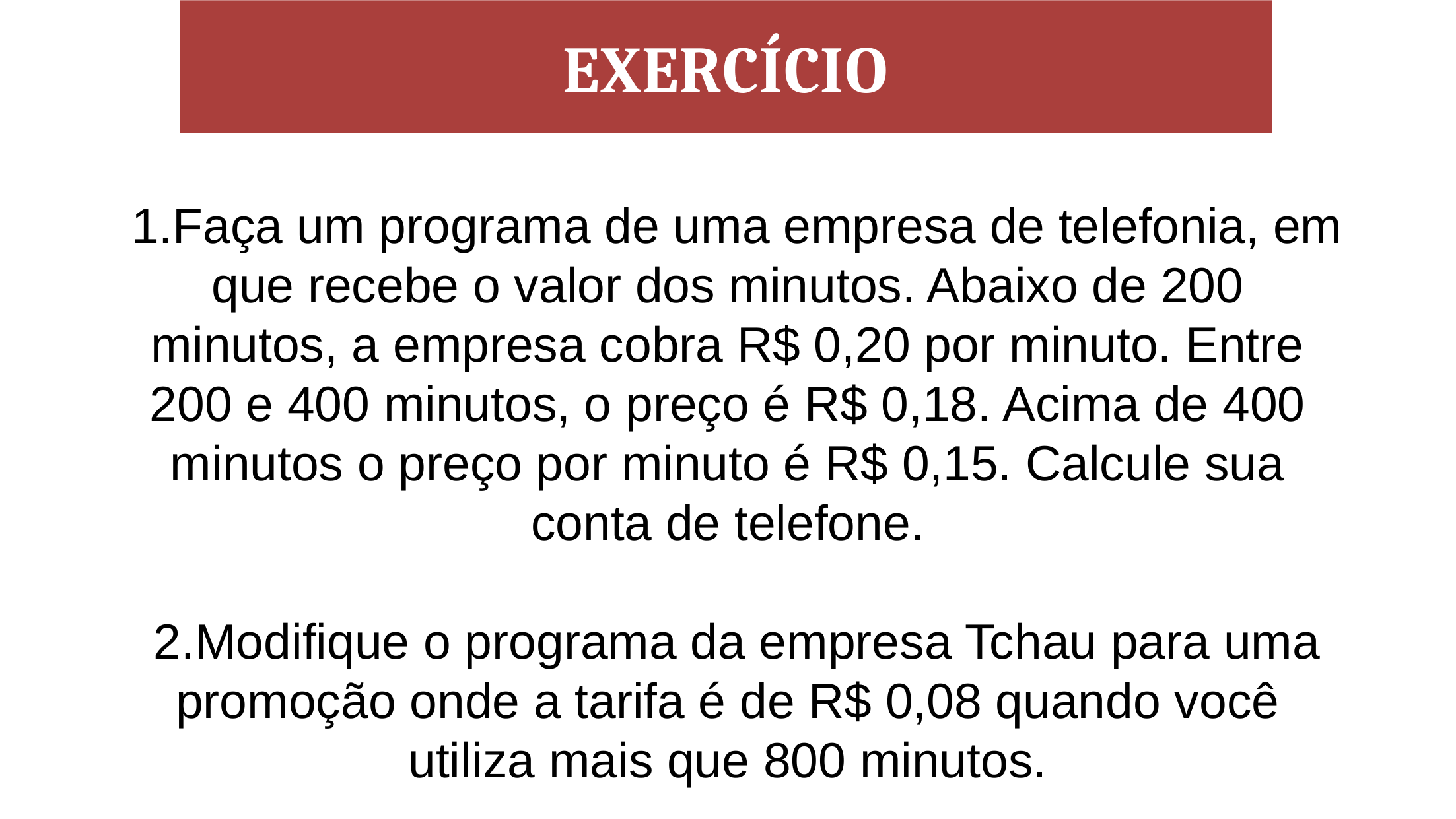

EXERCÍCIO

Faça um programa de uma empresa de telefonia, em que recebe o valor dos minutos. Abaixo de 200 minutos, a empresa cobra R$ 0,20 por minuto. Entre 200 e 400 minutos, o preço é R$ 0,18. Acima de 400 minutos o preço por minuto é R$ 0,15. Calcule sua conta de telefone.

Modifique o programa da empresa Tchau para uma promoção onde a tarifa é de R$ 0,08 quando você utiliza mais que 800 minutos.